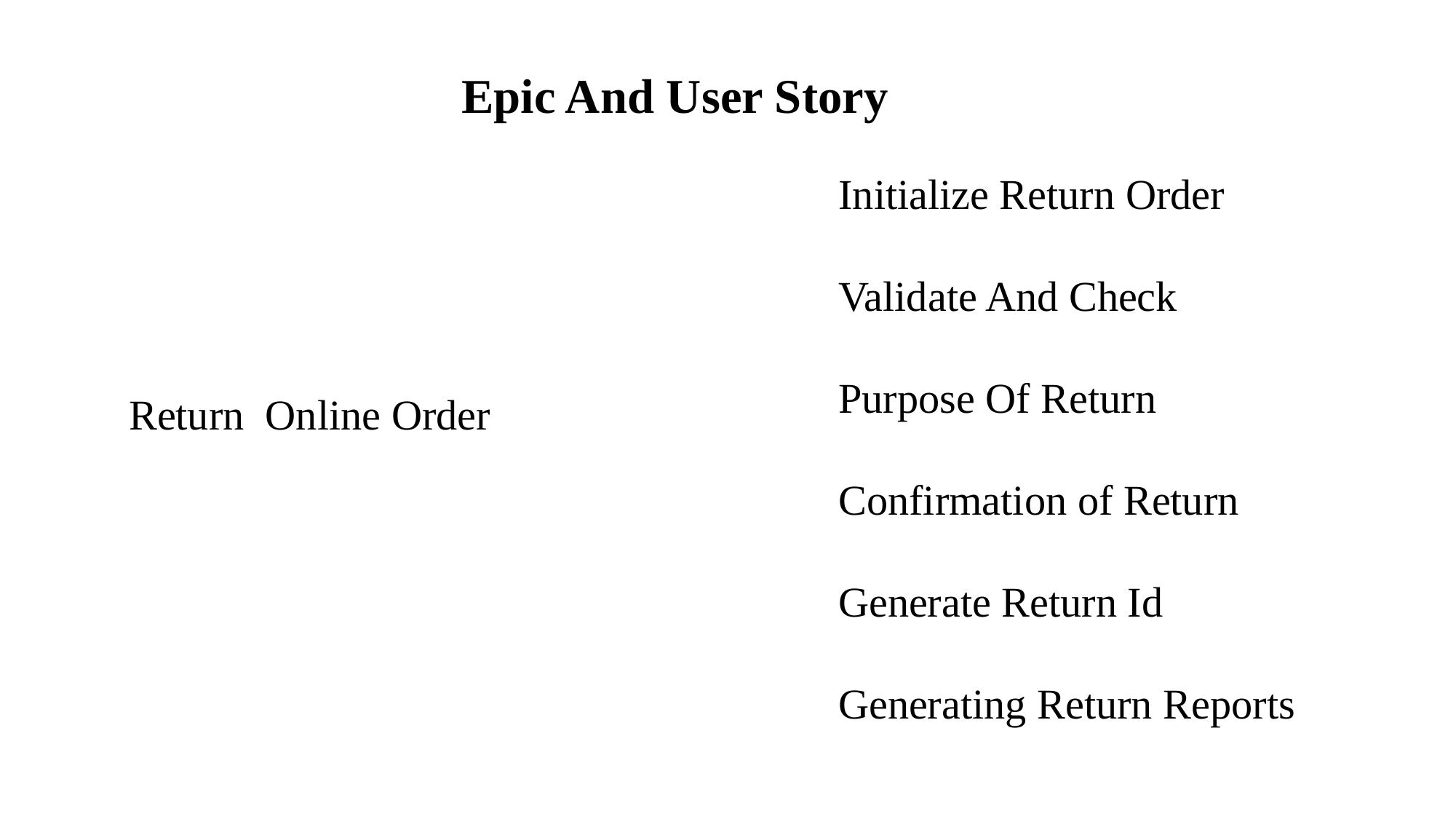

# Epic And User Story
Initialize Return Order

Validate And Check

Purpose Of Return

Confirmation of Return

Generate Return Id

Generating Return Reports

Return  Online Order